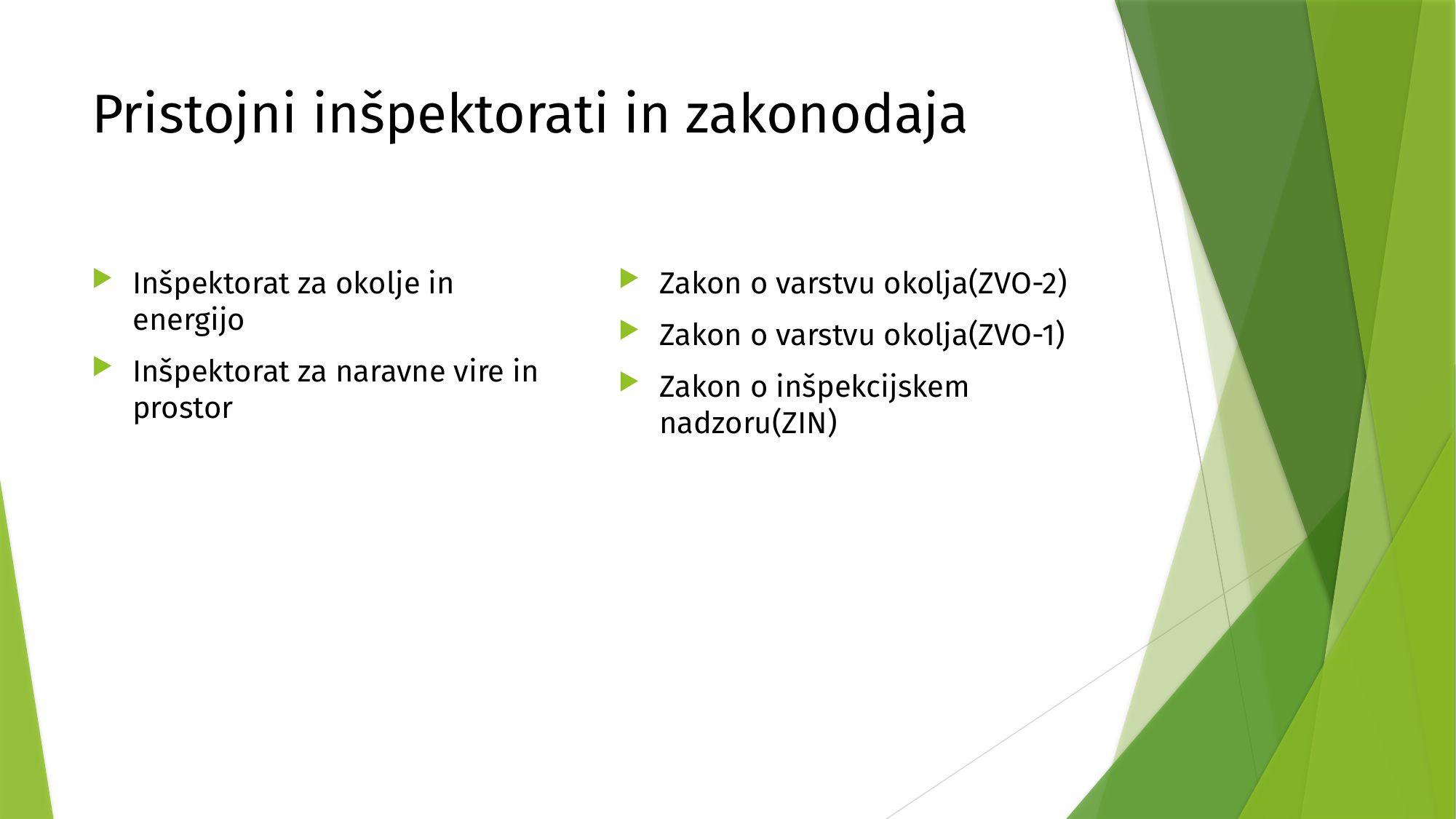

# Pristojni inšpektorati in zakonodaja
Inšpektorat za okolje in energijo
Inšpektorat za naravne vire in prostor
Zakon o varstvu okolja(ZVO-2)
Zakon o varstvu okolja(ZVO-1)
Zakon o inšpekcijskem nadzoru(ZIN)